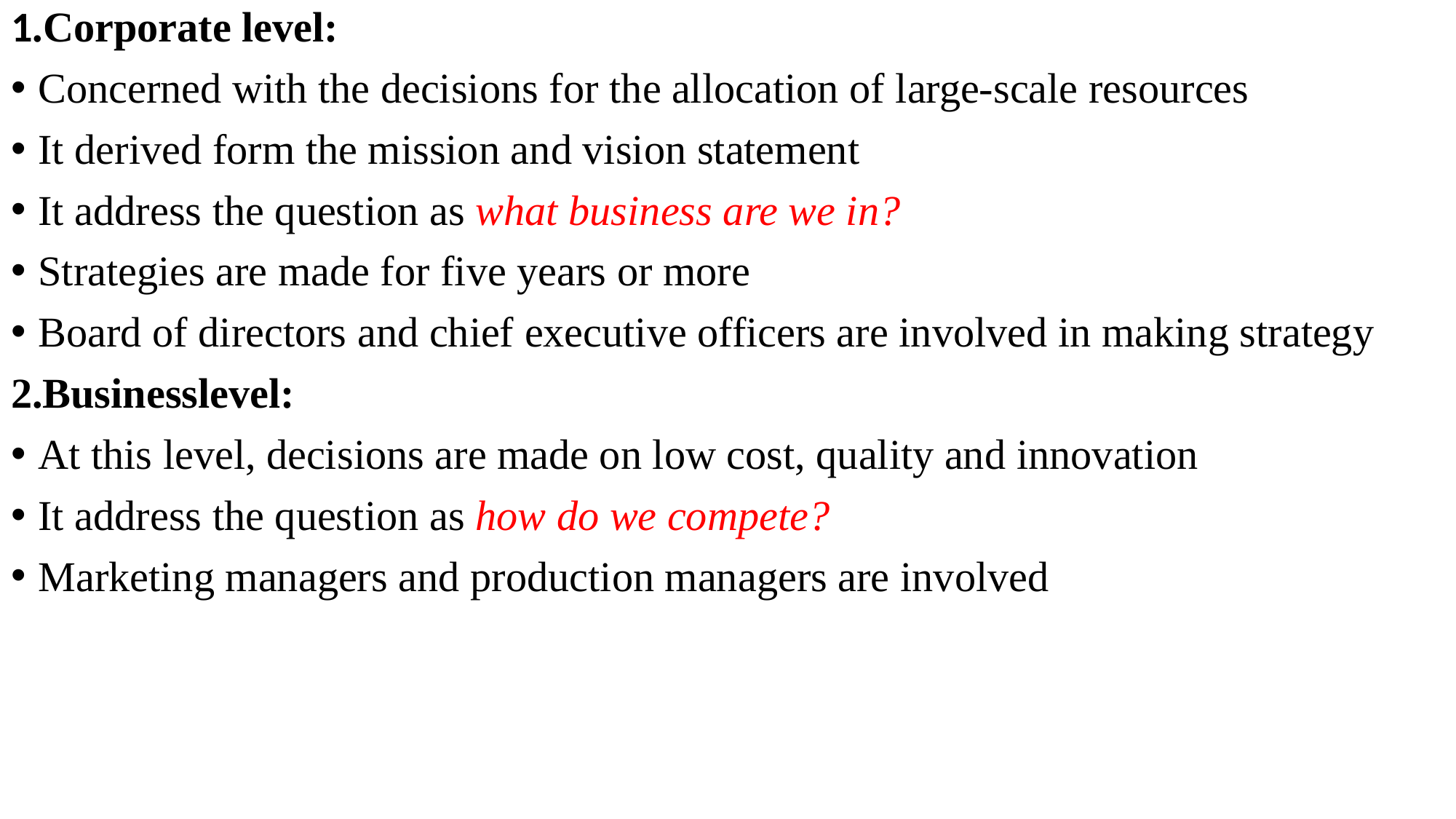

1.Corporate level:
Concerned with the decisions for the allocation of large-scale resources
It derived form the mission and vision statement
It address the question as what business are we in?
Strategies are made for five years or more
Board of directors and chief executive officers are involved in making strategy
2.Businesslevel:
At this level, decisions are made on low cost, quality and innovation
It address the question as how do we compete?
Marketing managers and production managers are involved